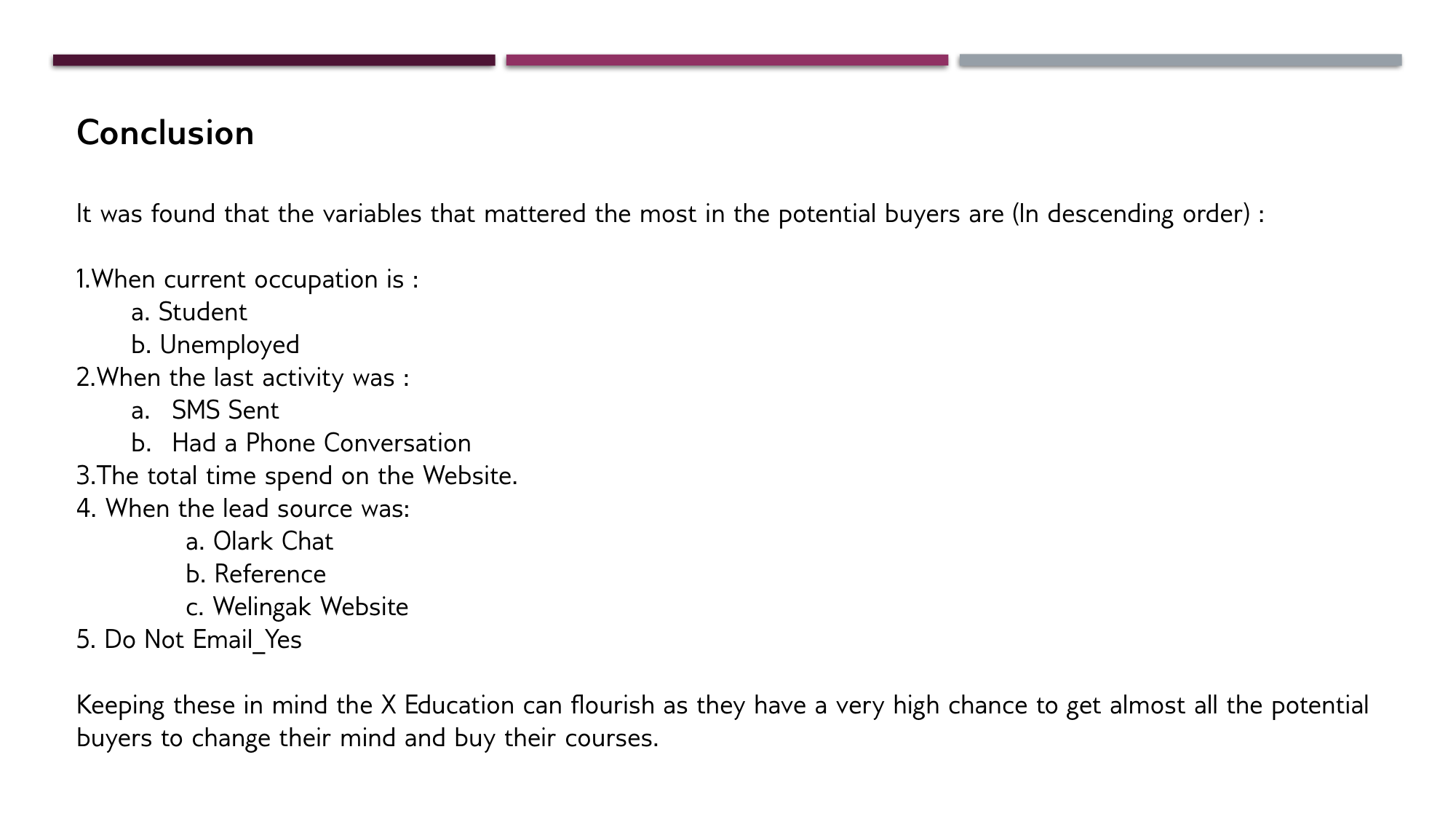

Conclusion

It was found that the variables that mattered the most in the potential buyers are (In descending order) :

When current occupation is :
a. Student
b. Unemployed
When the last activity was :
SMS Sent
Had a Phone Conversation
The total time spend on the Website.
 When the lead source was:
	a. Olark Chat
	b. Reference
	c. Welingak Website
5. Do Not Email_Yes

Keeping these in mind the X Education can flourish as they have a very high chance to get almost all the potential buyers to change their mind and buy their courses.